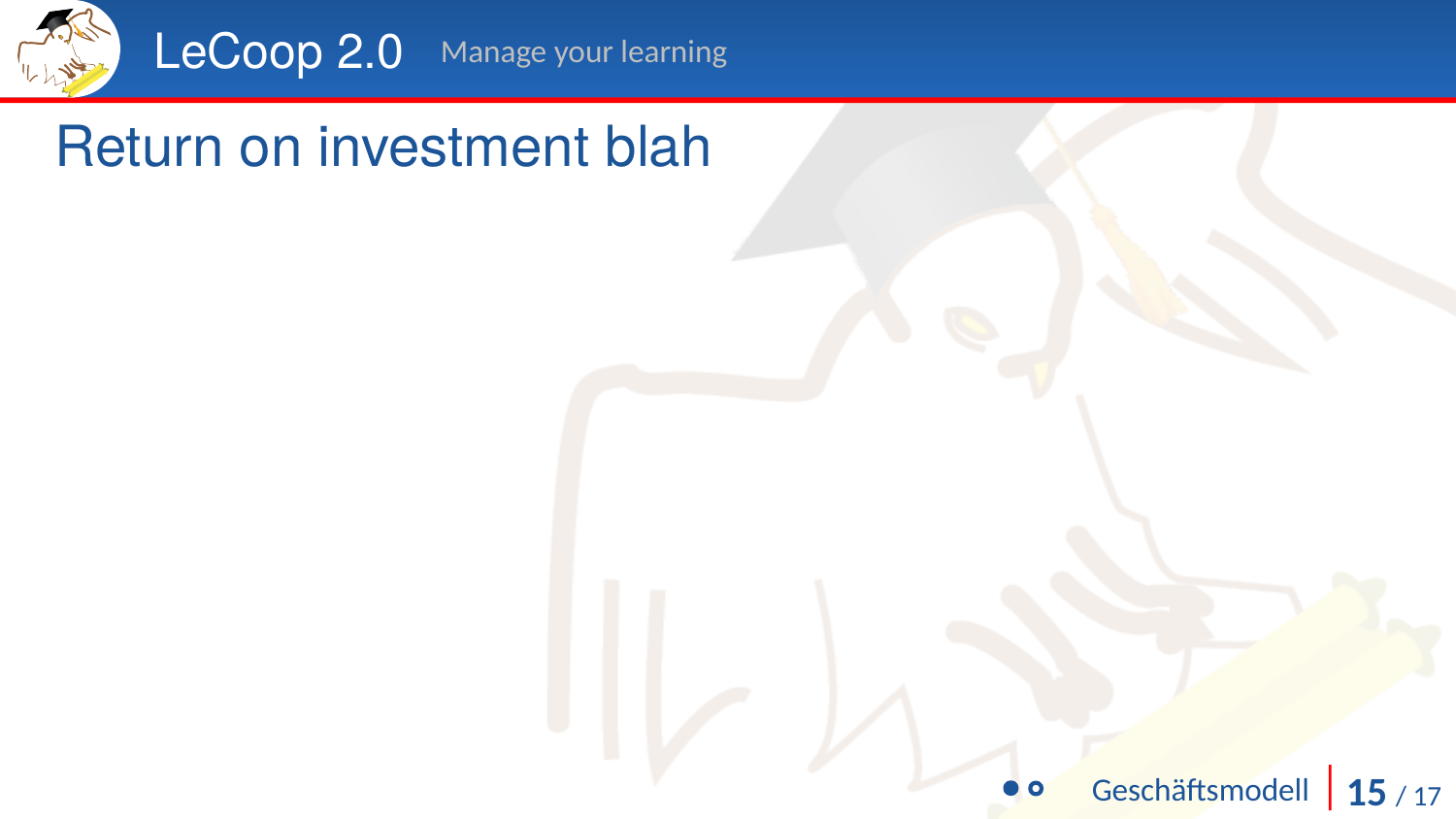

LeCoop 2.0
Manage your learning

Return on investment blah
15 / 17
Geschäftsmodell